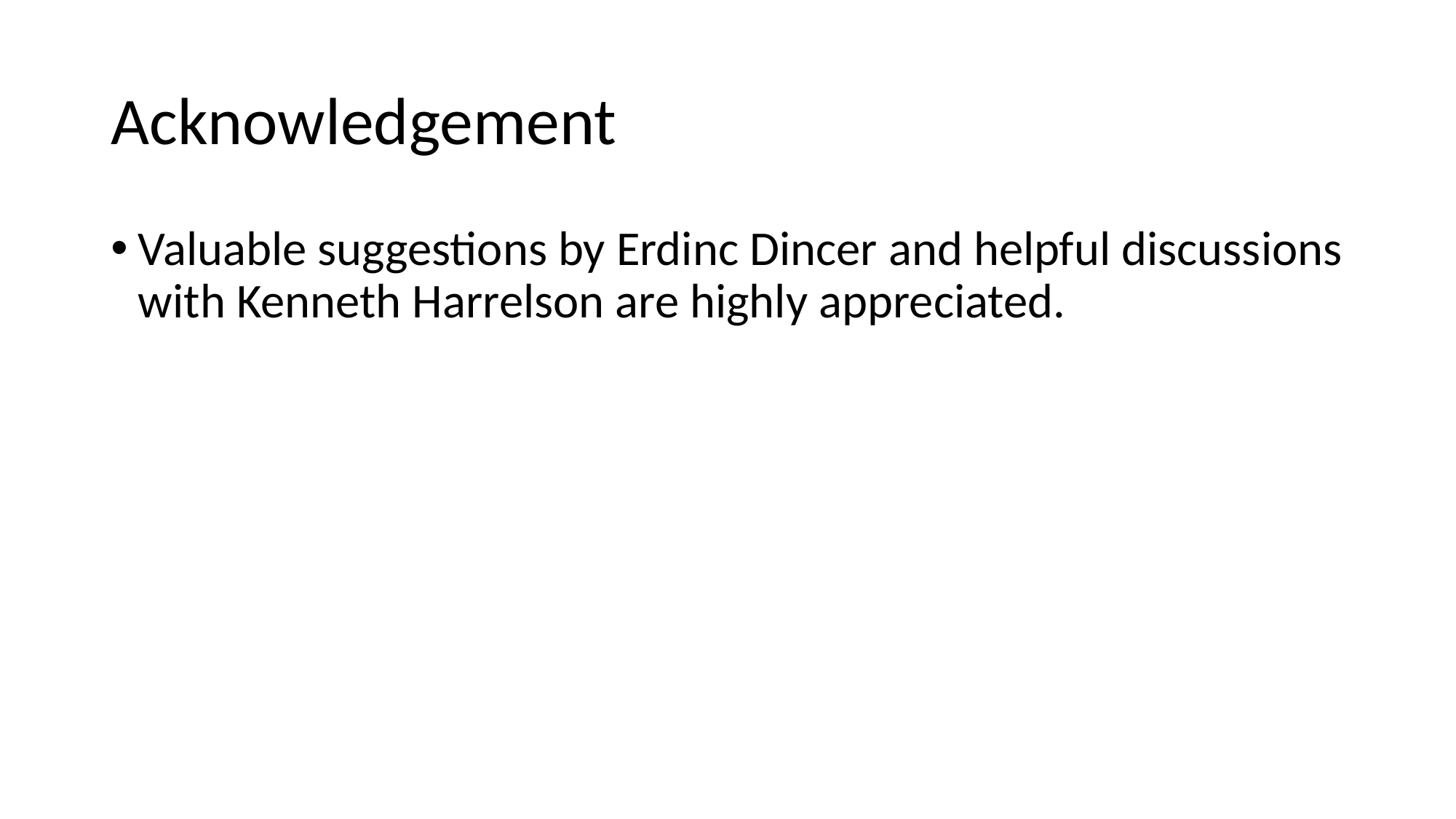

# Acknowledgement
Valuable suggestions by Erdinc Dincer and helpful discussions with Kenneth Harrelson are highly appreciated.